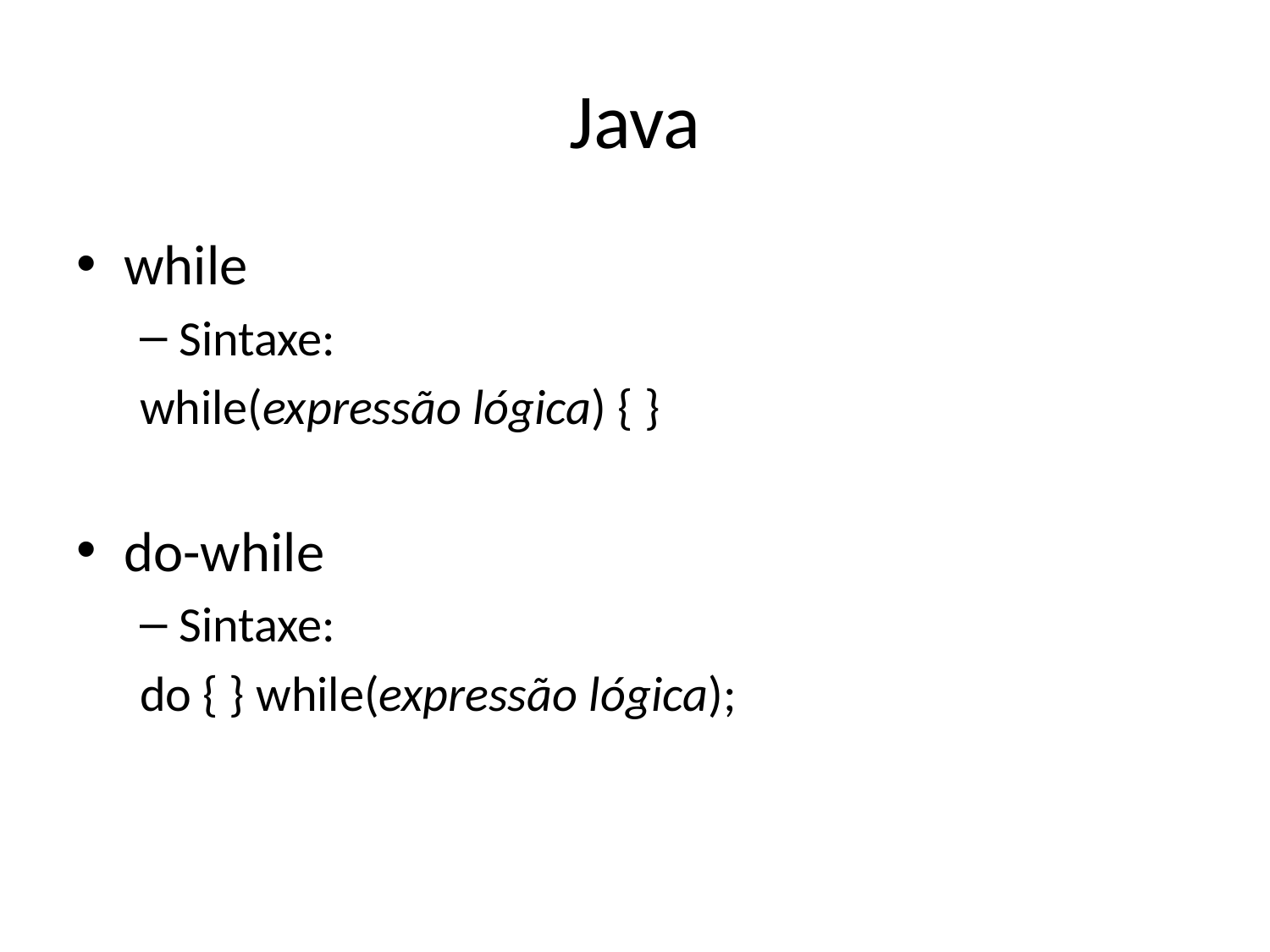

# Java
while
Sintaxe:
while(expressão lógica) { }

do-while
Sintaxe:
do { } while(expressão lógica);